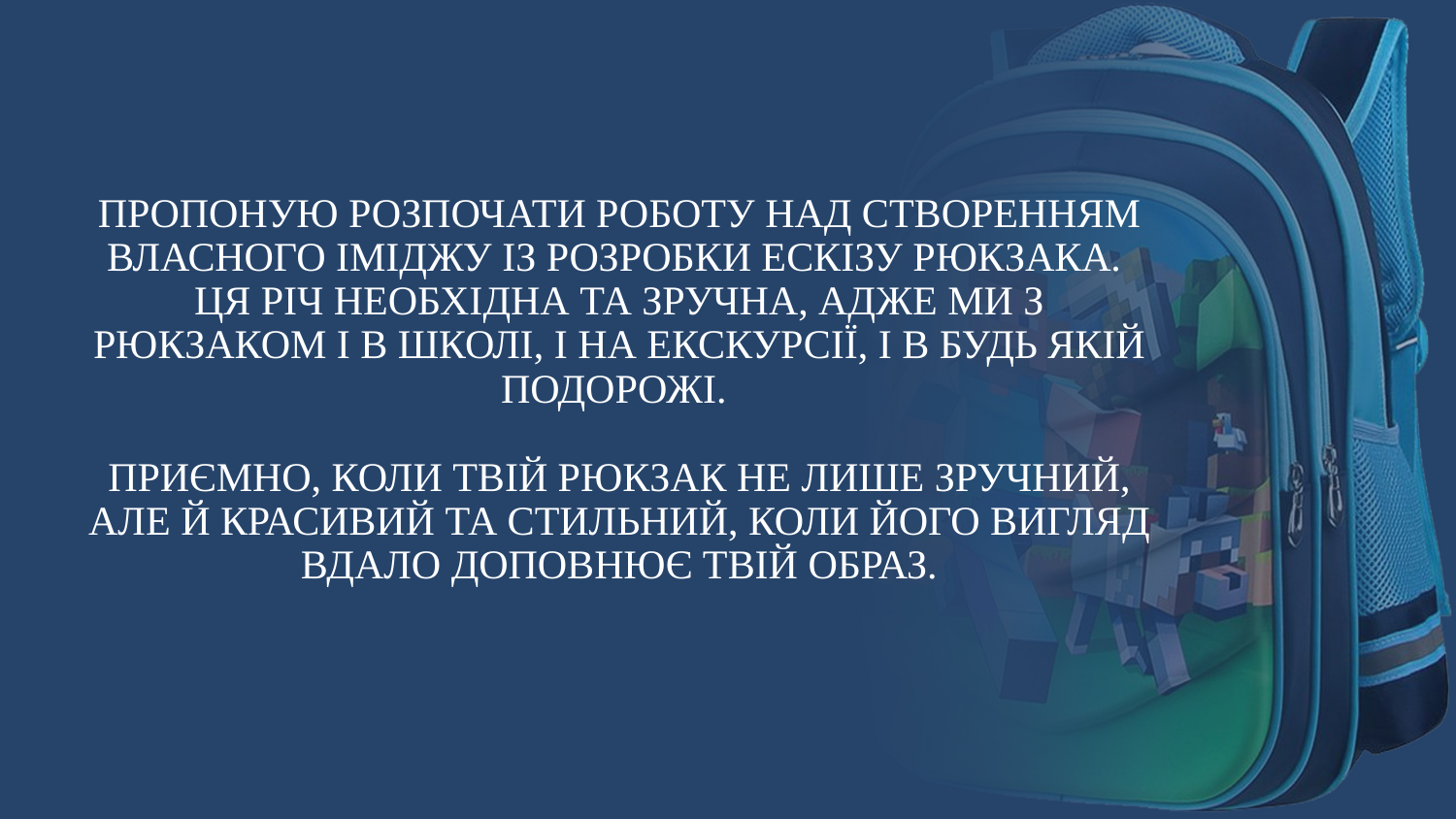

# Пропоную розпочати роботу над створенням власного іміджу із розробки ескізу рюкзака. Ця річ необхідна та зручна, адже ми з рюкзаком і в школі, і на екскурсії, і в будь якій подорожі. Приємно, коли твій рюкзак не лише зручний, але й красивий та стильний, коли його вигляд вдало доповнює твій образ.